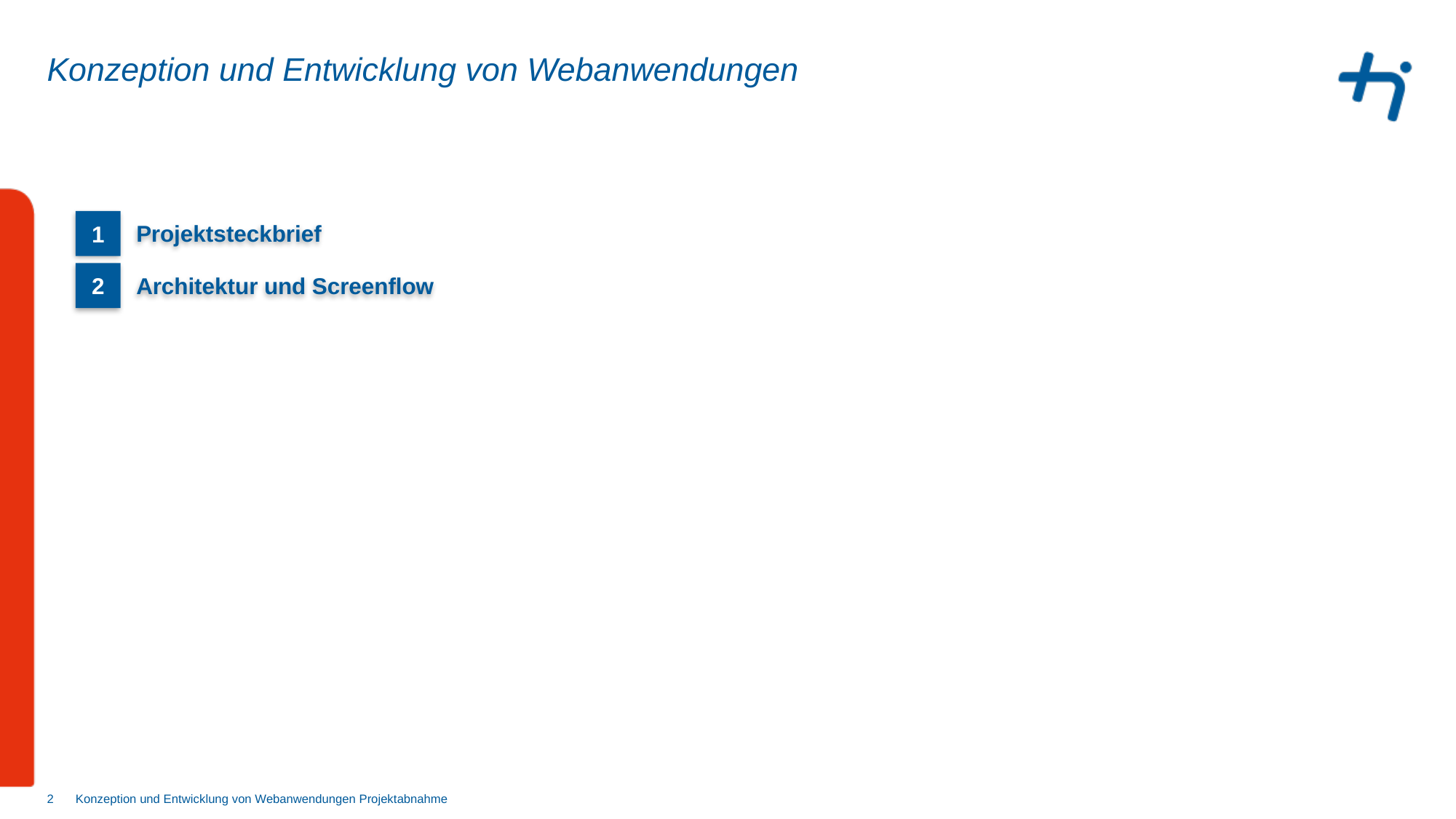

# Konzeption und Entwicklung von Webanwendungen
1
Projektsteckbrief

2
Architektur und Screenflow
2